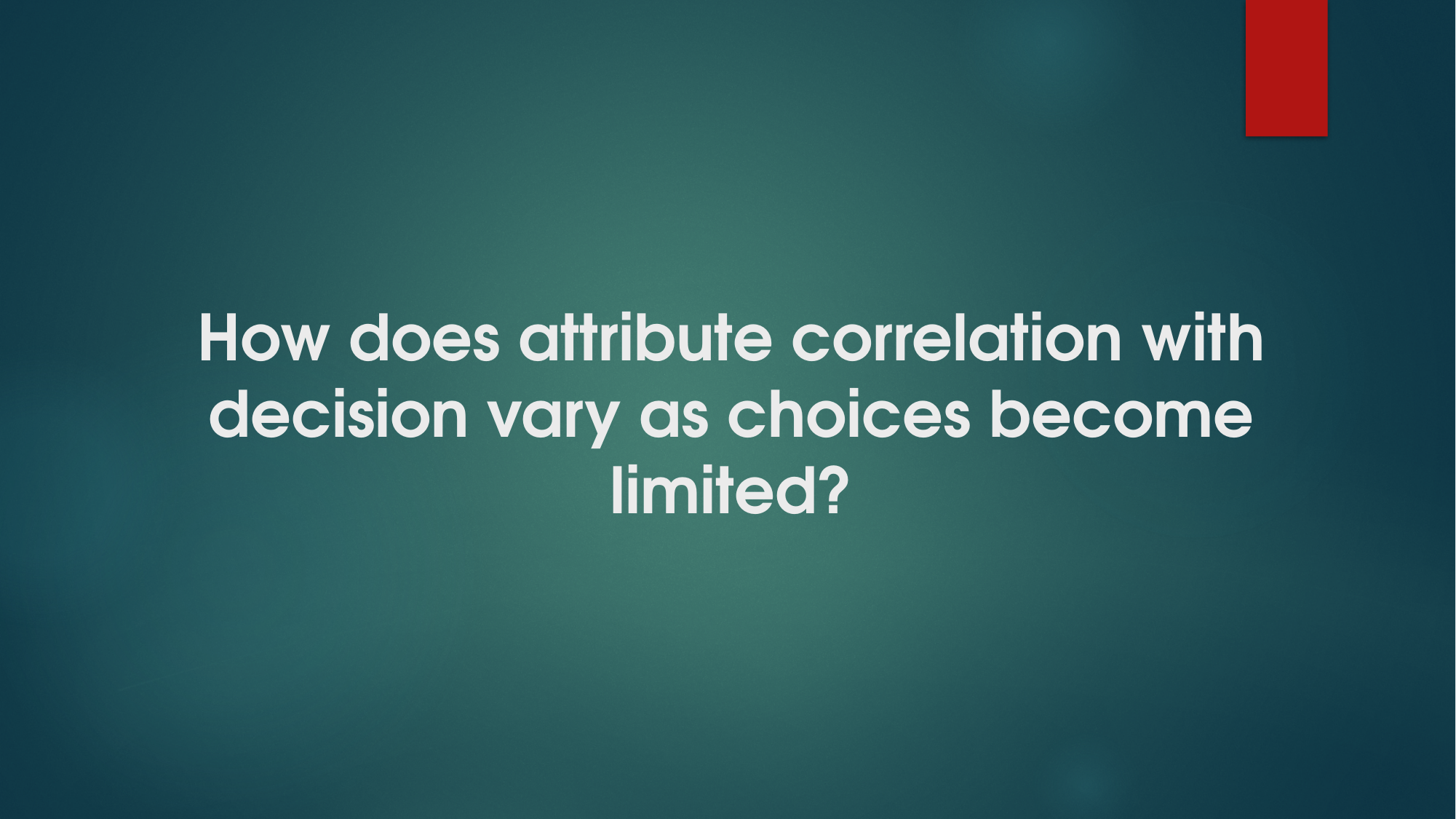

# How does attribute correlation with decision vary as choices become limited?